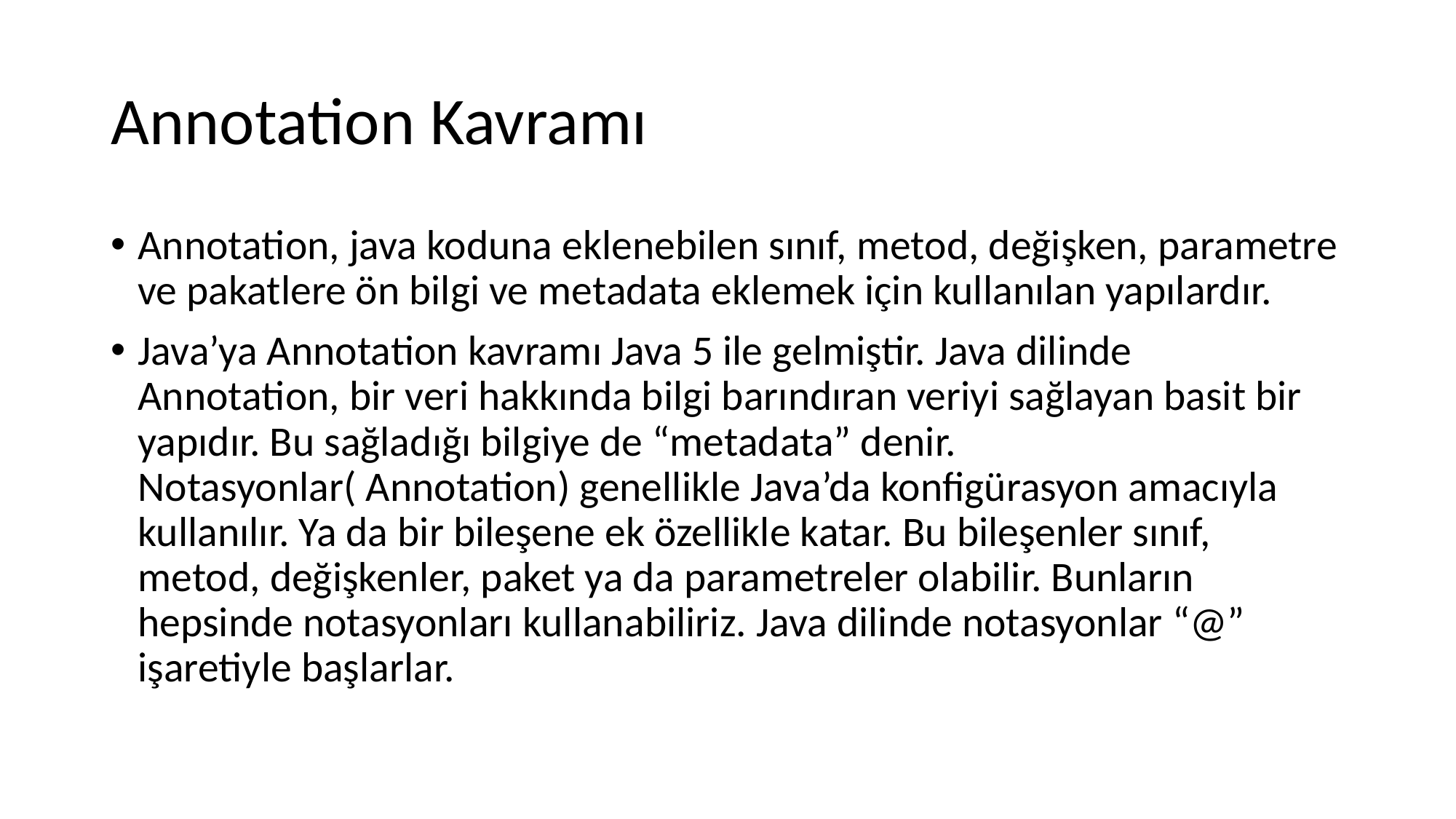

# Annotation Kavramı
Annotation, java koduna eklenebilen sınıf, metod, değişken, parametre ve pakatlere ön bilgi ve metadata eklemek için kullanılan yapılardır.
Java’ya Annotation kavramı Java 5 ile gelmiştir. Java dilinde Annotation, bir veri hakkında bilgi barındıran veriyi sağlayan basit bir yapıdır. Bu sağladığı bilgiye de “metadata” denir. Notasyonlar( Annotation) genellikle Java’da konfigürasyon amacıyla kullanılır. Ya da bir bileşene ek özellikle katar. Bu bileşenler sınıf, metod, değişkenler, paket ya da parametreler olabilir. Bunların hepsinde notasyonları kullanabiliriz. Java dilinde notasyonlar “@” işaretiyle başlarlar.